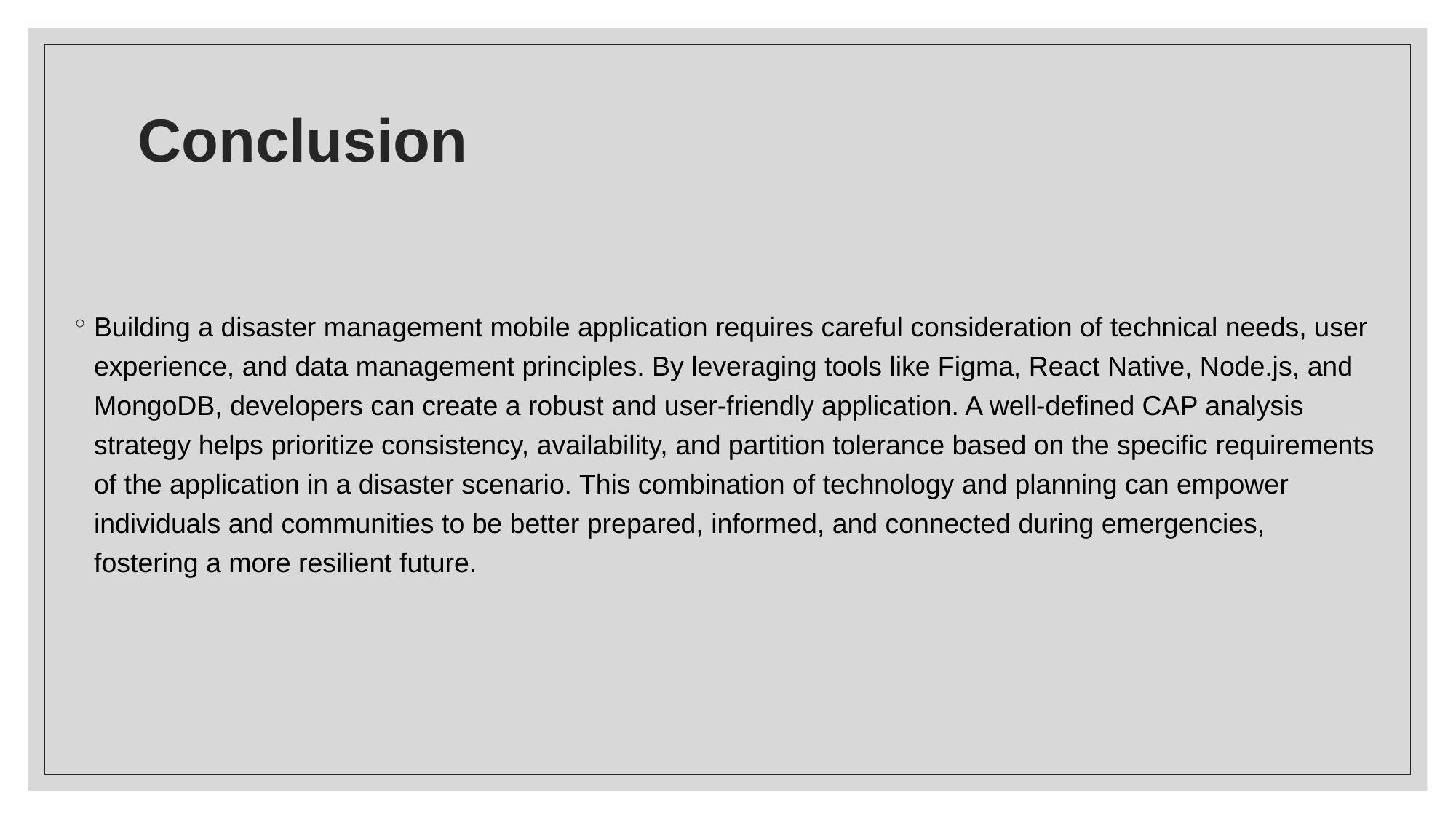

# Conclusion

Building a disaster management mobile application requires careful consideration of technical needs, user experience, and data management principles. By leveraging tools like Figma, React Native, Node.js, and MongoDB, developers can create a robust and user-friendly application. A well-defined CAP analysis strategy helps prioritize consistency, availability, and partition tolerance based on the specific requirements of the application in a disaster scenario. This combination of technology and planning can empower individuals and communities to be better prepared, informed, and connected during emergencies, fostering a more resilient future.